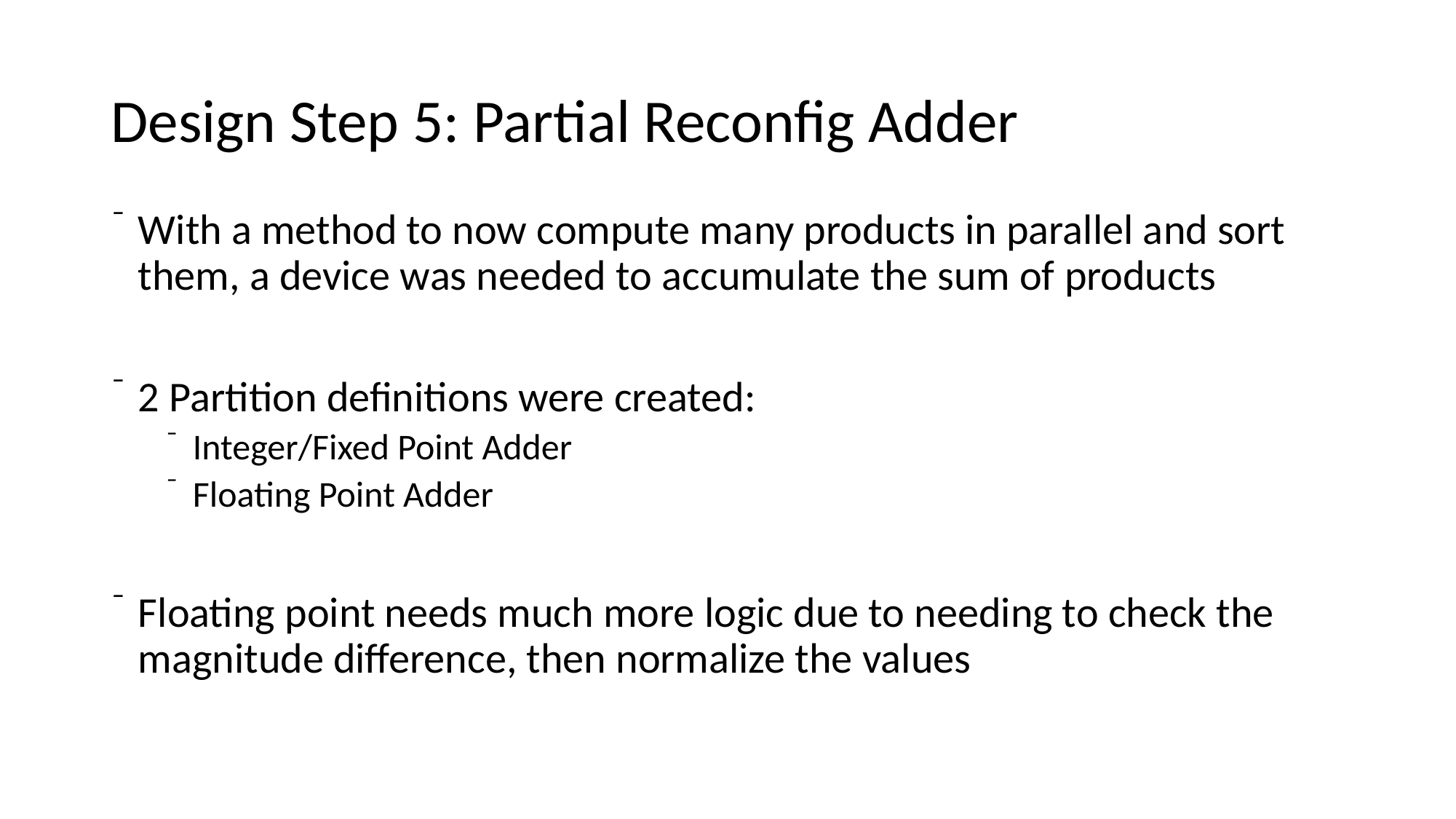

# Design Step 5: Partial Reconfig Adder
With a method to now compute many products in parallel and sort them, a device was needed to accumulate the sum of products

2 Partition definitions were created:
Integer/Fixed Point Adder
Floating Point Adder

Floating point needs much more logic due to needing to check the magnitude difference, then normalize the values